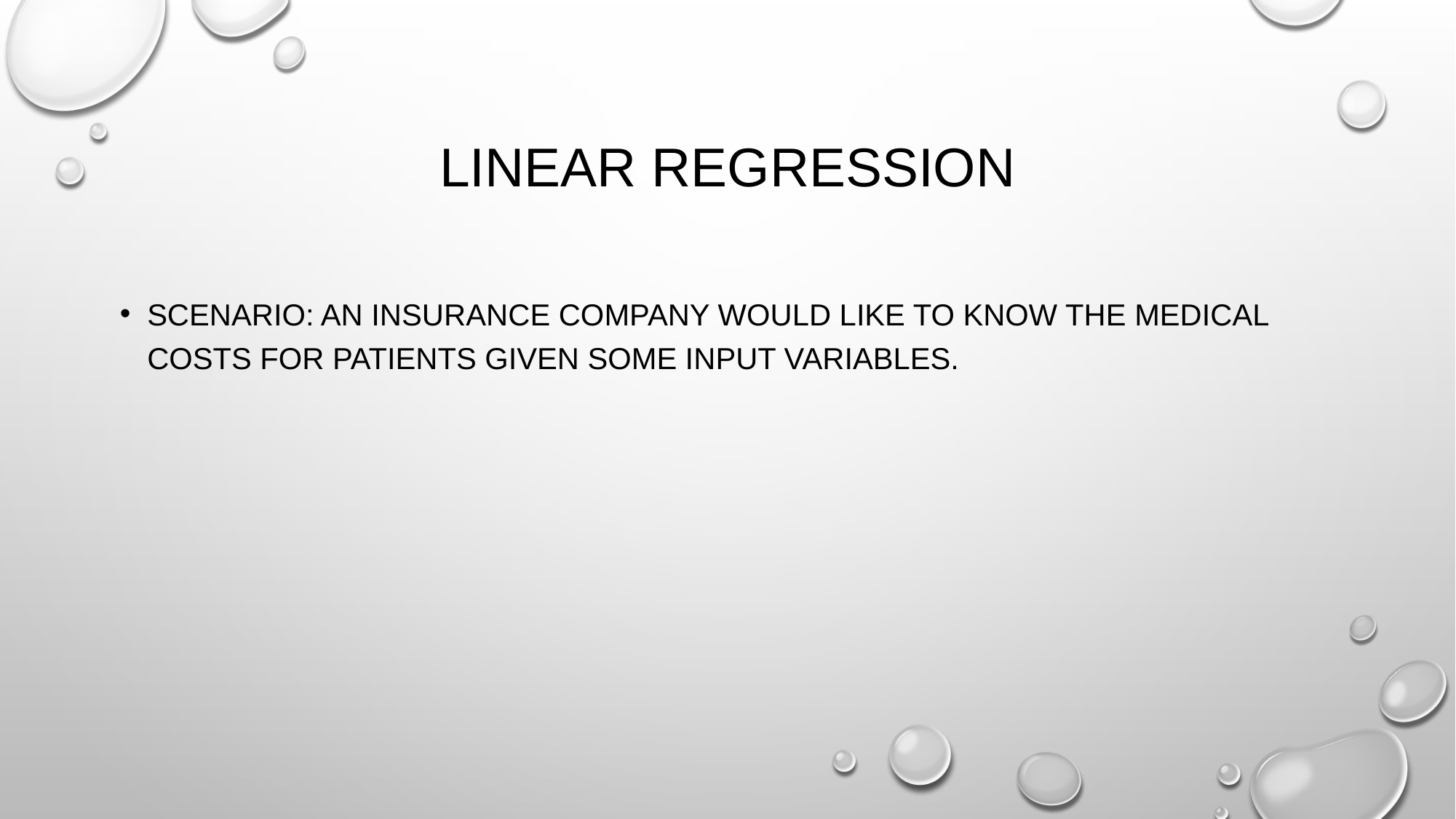

# Linear regression
Scenario: An insurance company would like to know the medical costs for patients given some input variables.